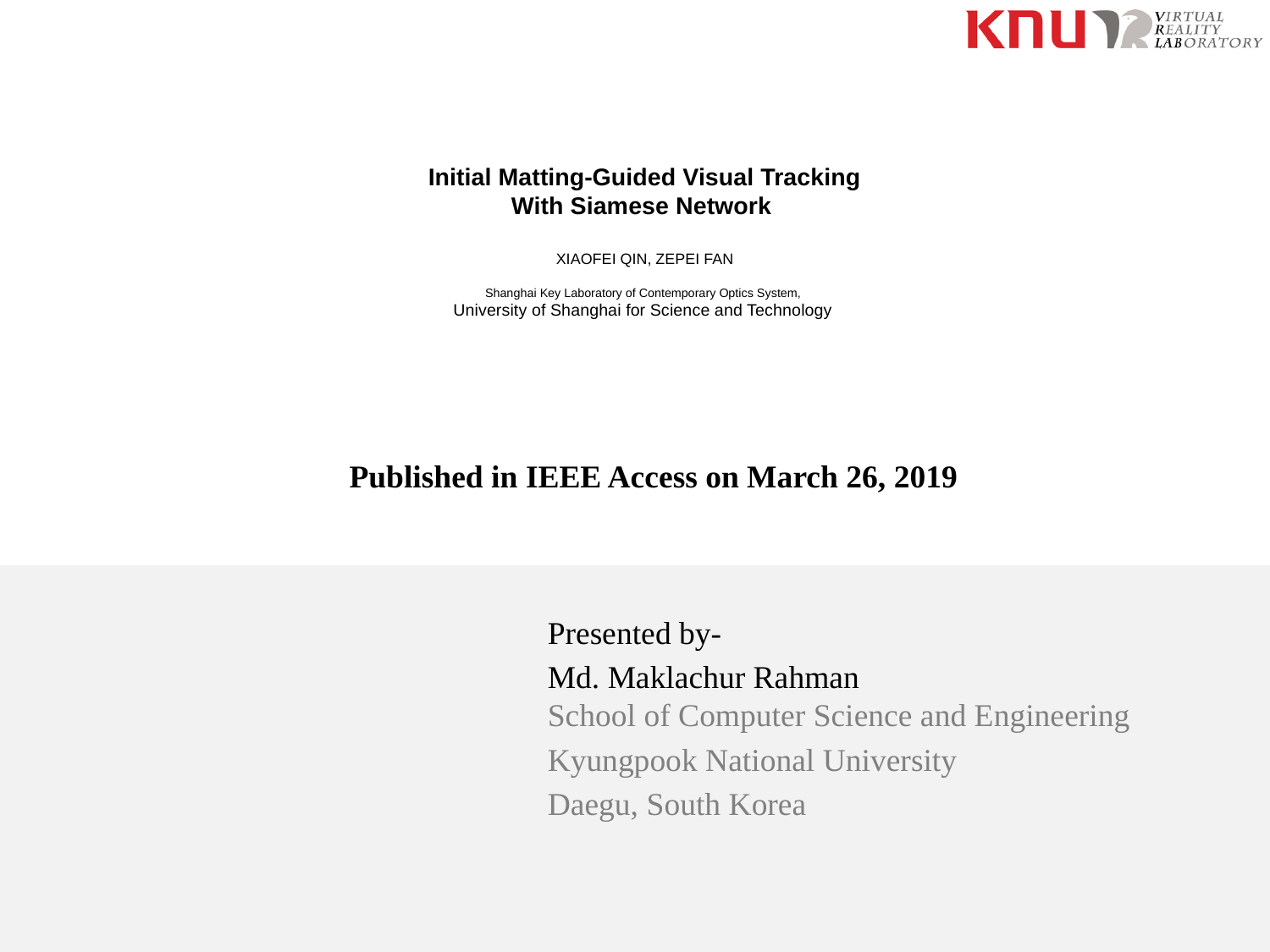

# Initial Matting-Guided Visual Tracking With Siamese Network XIAOFEI QIN, ZEPEI FAN Shanghai Key Laboratory of Contemporary Optics System, University of Shanghai for Science and Technology
Published in IEEE Access on March 26, 2019
Presented by-
Md. Maklachur Rahman
School of Computer Science and Engineering
Kyungpook National University
Daegu, South Korea